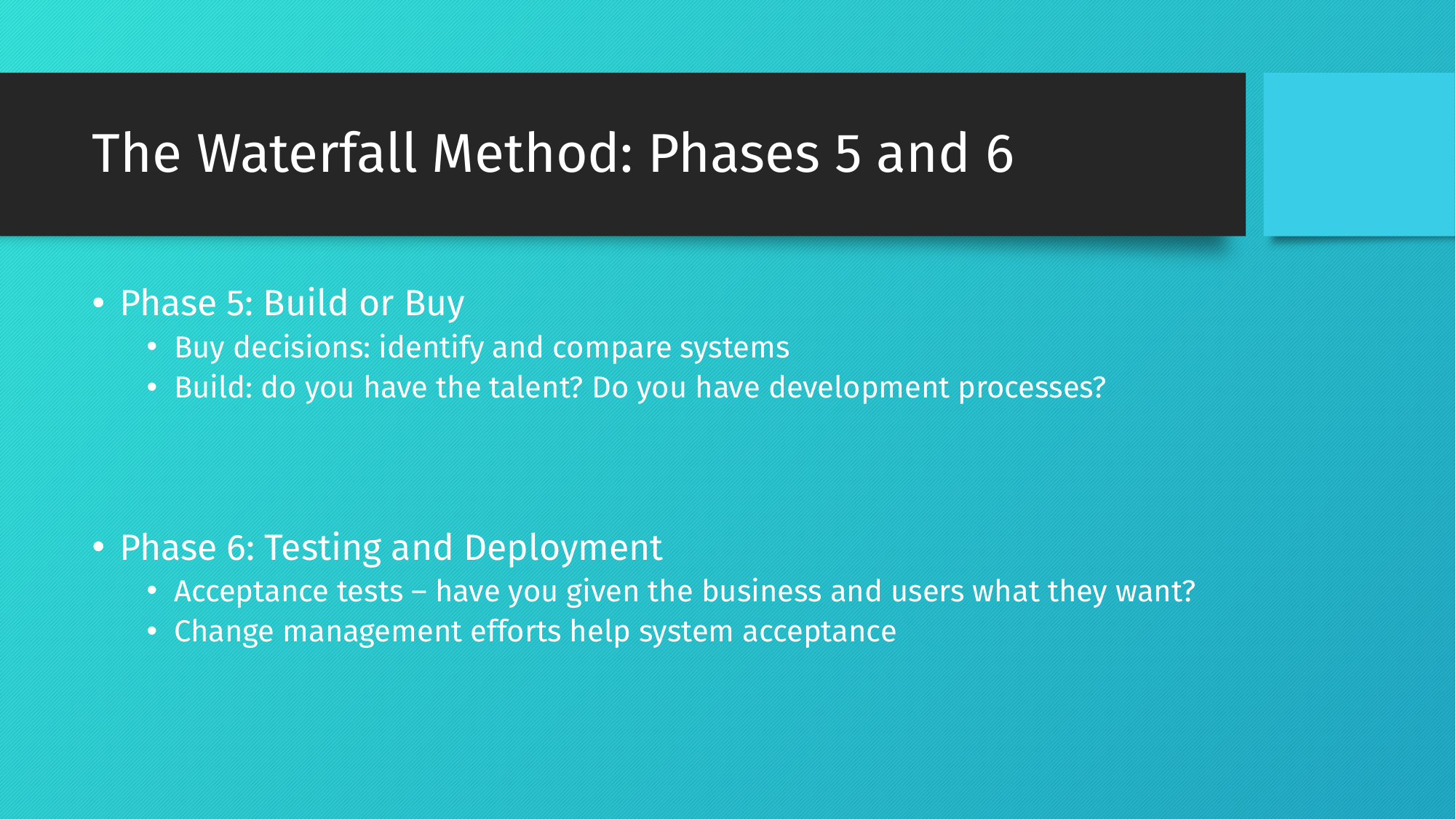

# The Waterfall Method: Phases 5 and 6
Phase 5: Build or Buy
Buy decisions: identify and compare systems
Build: do you have the talent? Do you have development processes?

Phase 6: Testing and Deployment
Acceptance tests – have you given the business and users what they want?
Change management efforts help system acceptance